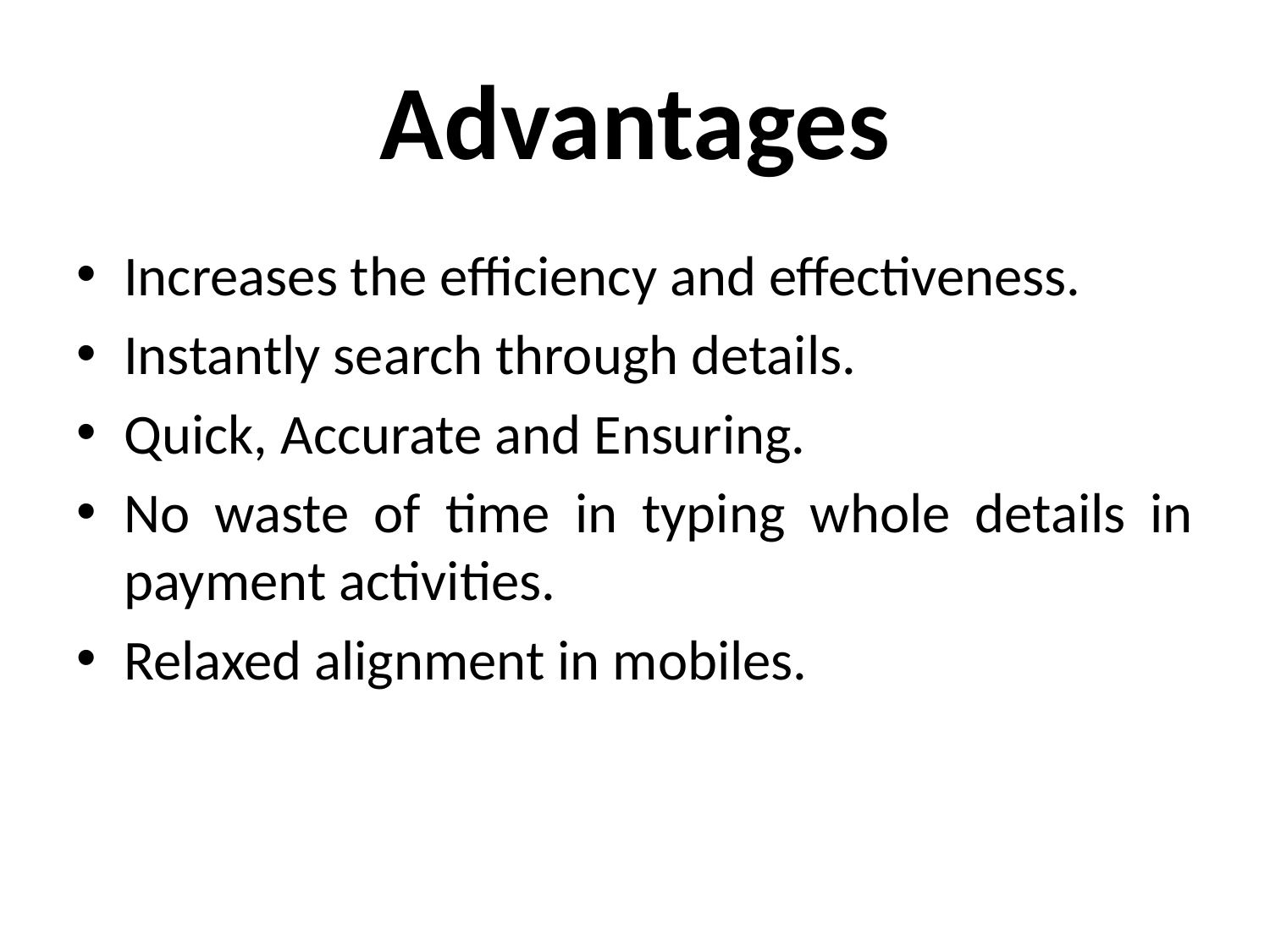

# Advantages
Increases the efficiency and effectiveness.
Instantly search through details.
Quick, Accurate and Ensuring.
No waste of time in typing whole details in payment activities.
Relaxed alignment in mobiles.